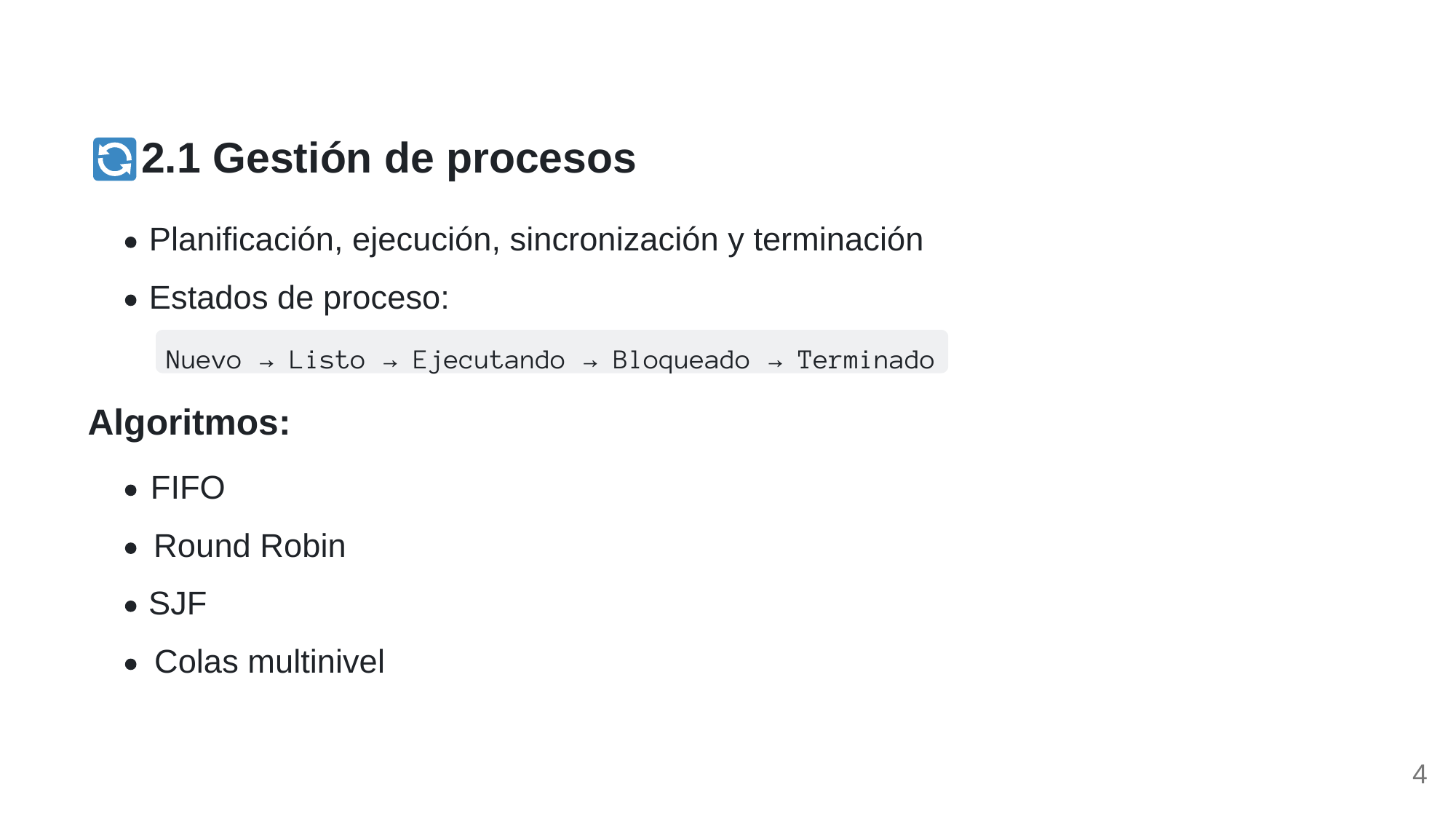

2.1 Gestión de procesos

Planificación, ejecución, sincronización y terminación

Estados de proceso:

Nuevo → Listo → Ejecutando → Bloqueado → Terminado
Algoritmos:
FIFO

Round Robin

SJF

Colas multinivel

4